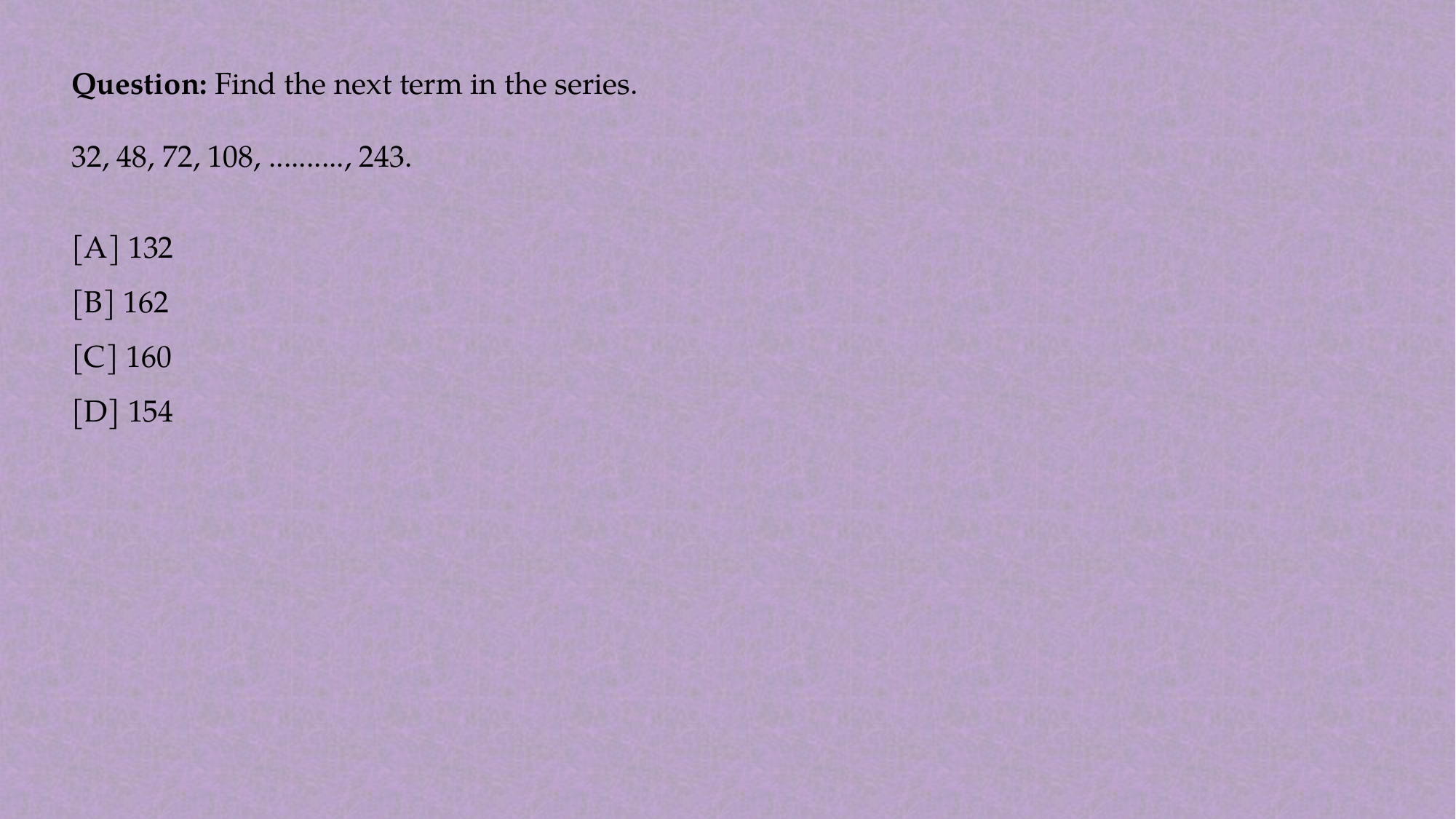

Question: Find the next term in the series.

32, 48, 72, 108, .........., 243.

[A] 132
[B] 162
[C] 160
[D] 154